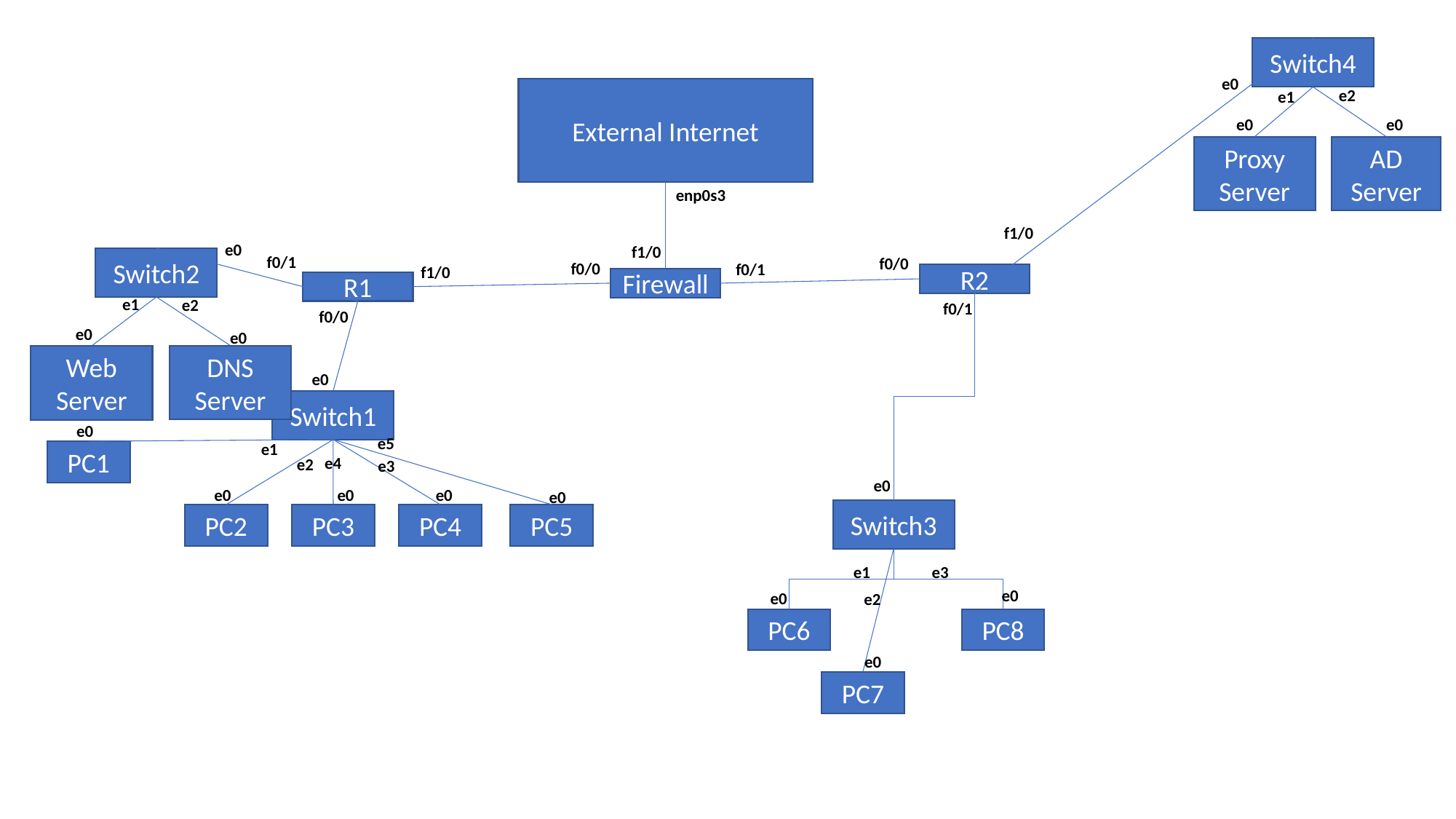

Switch4
e0
External Internet
e2
e1
e0
e0
AD
Server
Proxy
Server
enp0s3
f1/0
e0
f1/0
f0/1
f0/0
Switch2
f0/0
f0/1
f1/0
R2
Firewall
R1
e1
e2
f0/1
f0/0
e0
e0
DNS
Server
Web
Server
e0
Switch1
e0
e5
e1
PC1
e4
e2
e3
e0
e0
e0
e0
e0
Switch3
PC2
PC3
PC4
PC5
e3
e1
e0
e0
e2
PC6
PC8
e0
PC7